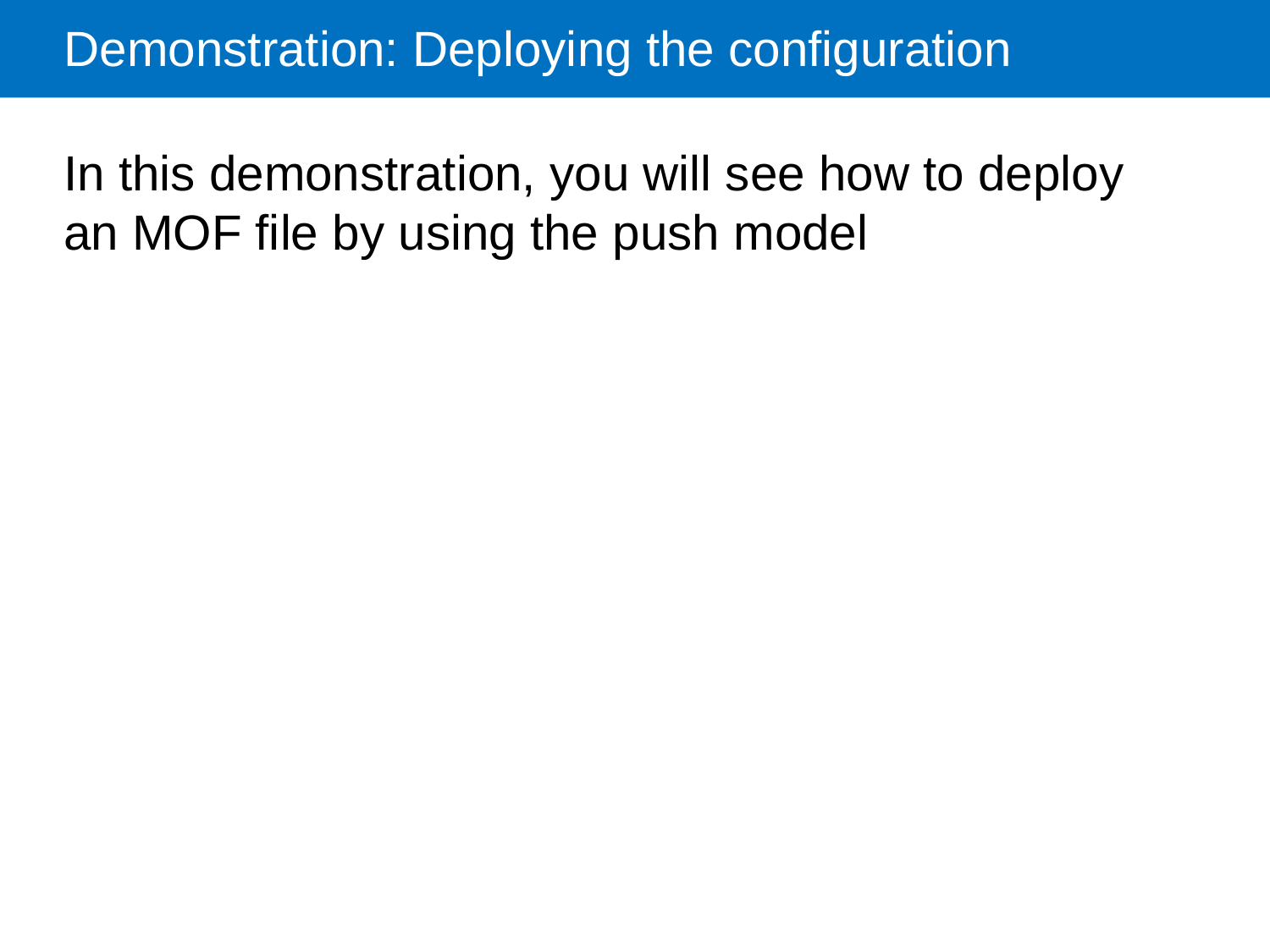

# Demonstration: Deploying the configuration
In this demonstration, you will see how to deploy an MOF file by using the push model